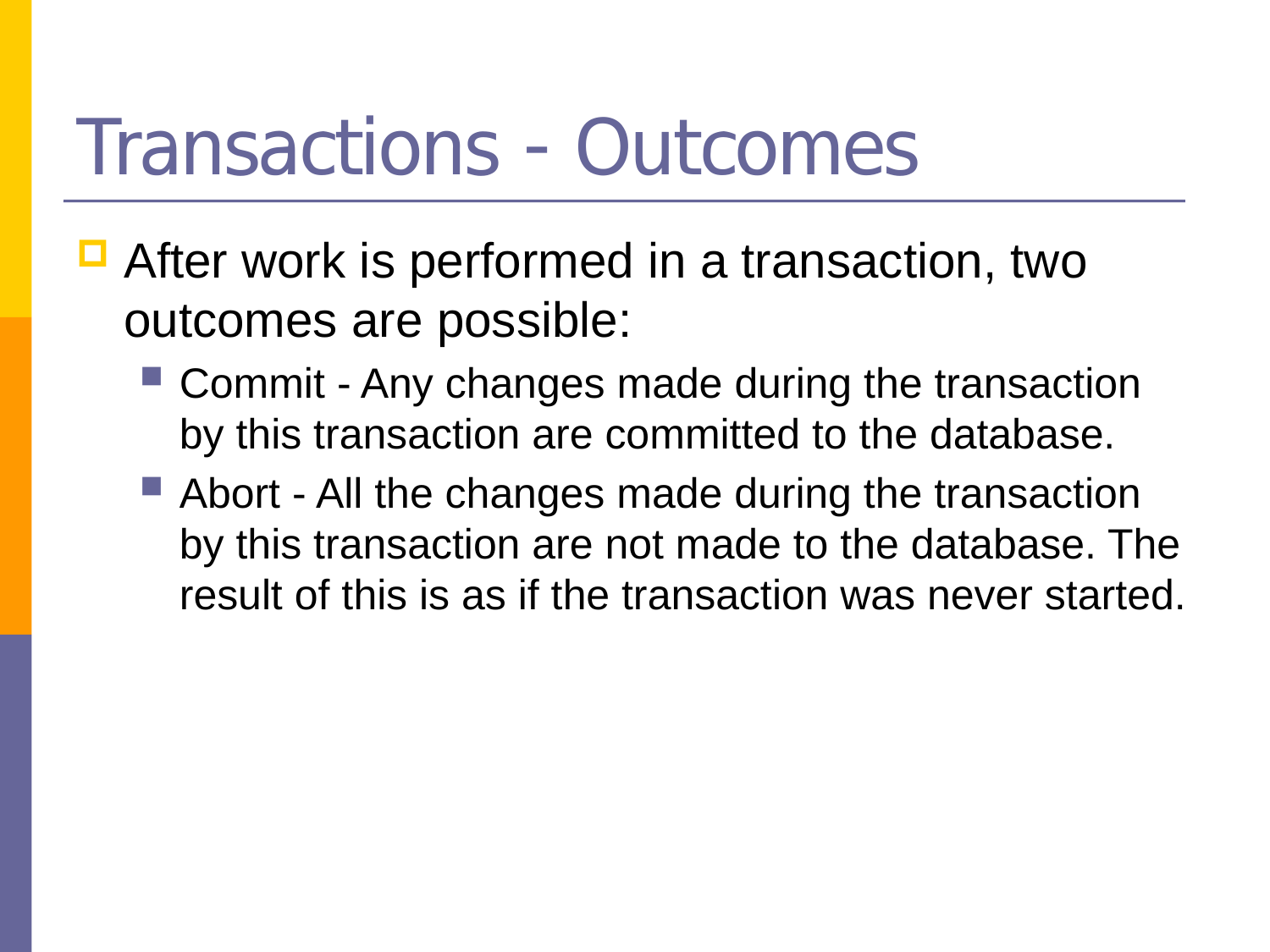

# Transactions - Outcomes
After work is performed in a transaction, two outcomes are possible:
Commit - Any changes made during the transaction by this transaction are committed to the database.
Abort - All the changes made during the transaction by this transaction are not made to the database. The result of this is as if the transaction was never started.